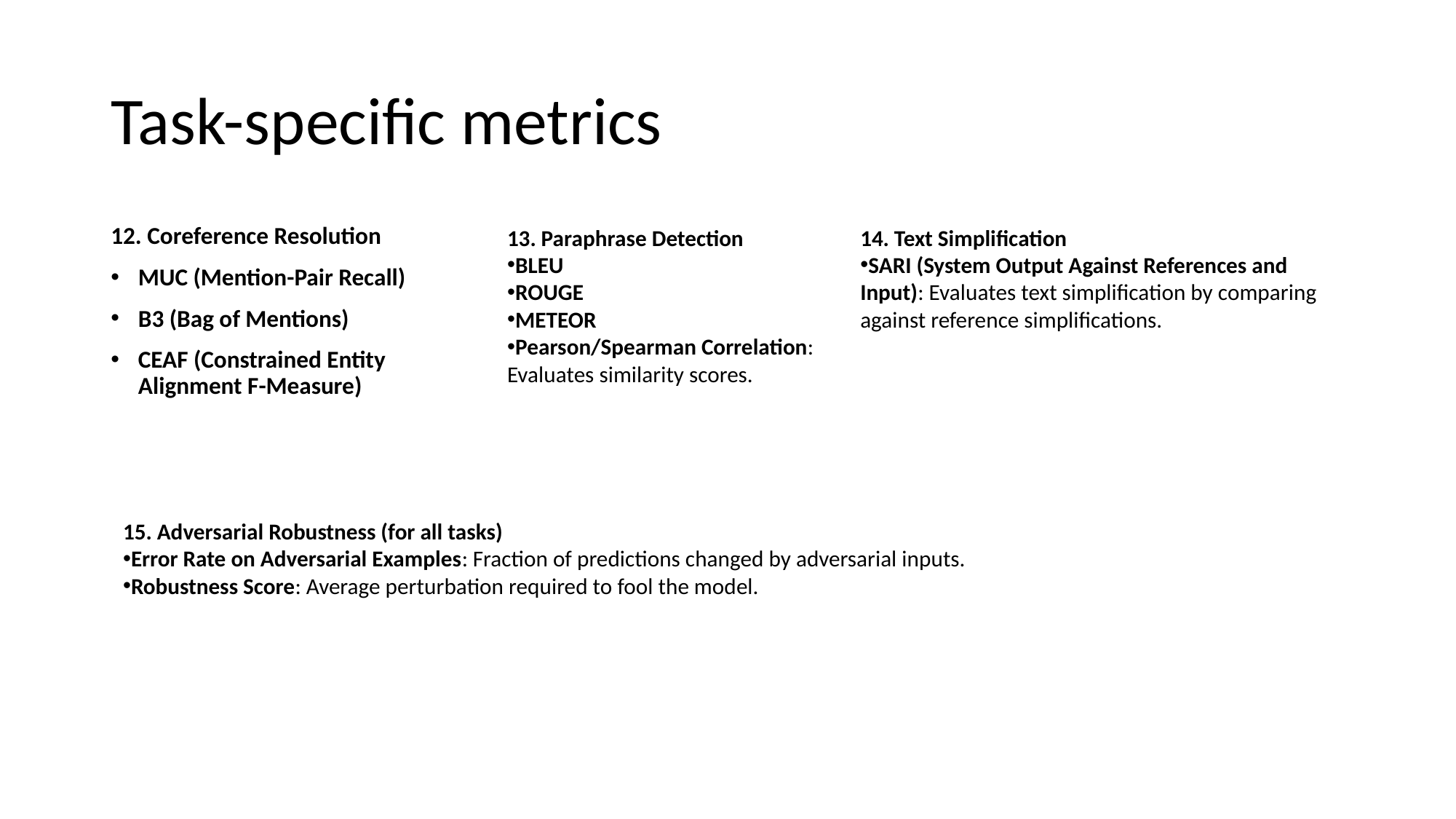

# Task-specific metrics
12. Coreference Resolution
MUC (Mention-Pair Recall)
B3 (Bag of Mentions)
CEAF (Constrained Entity Alignment F-Measure)

13. Paraphrase Detection
BLEU
ROUGE
METEOR
Pearson/Spearman Correlation: Evaluates similarity scores.
14. Text Simplification
SARI (System Output Against References and Input): Evaluates text simplification by comparing against reference simplifications.
15. Adversarial Robustness (for all tasks)
Error Rate on Adversarial Examples: Fraction of predictions changed by adversarial inputs.
Robustness Score: Average perturbation required to fool the model.